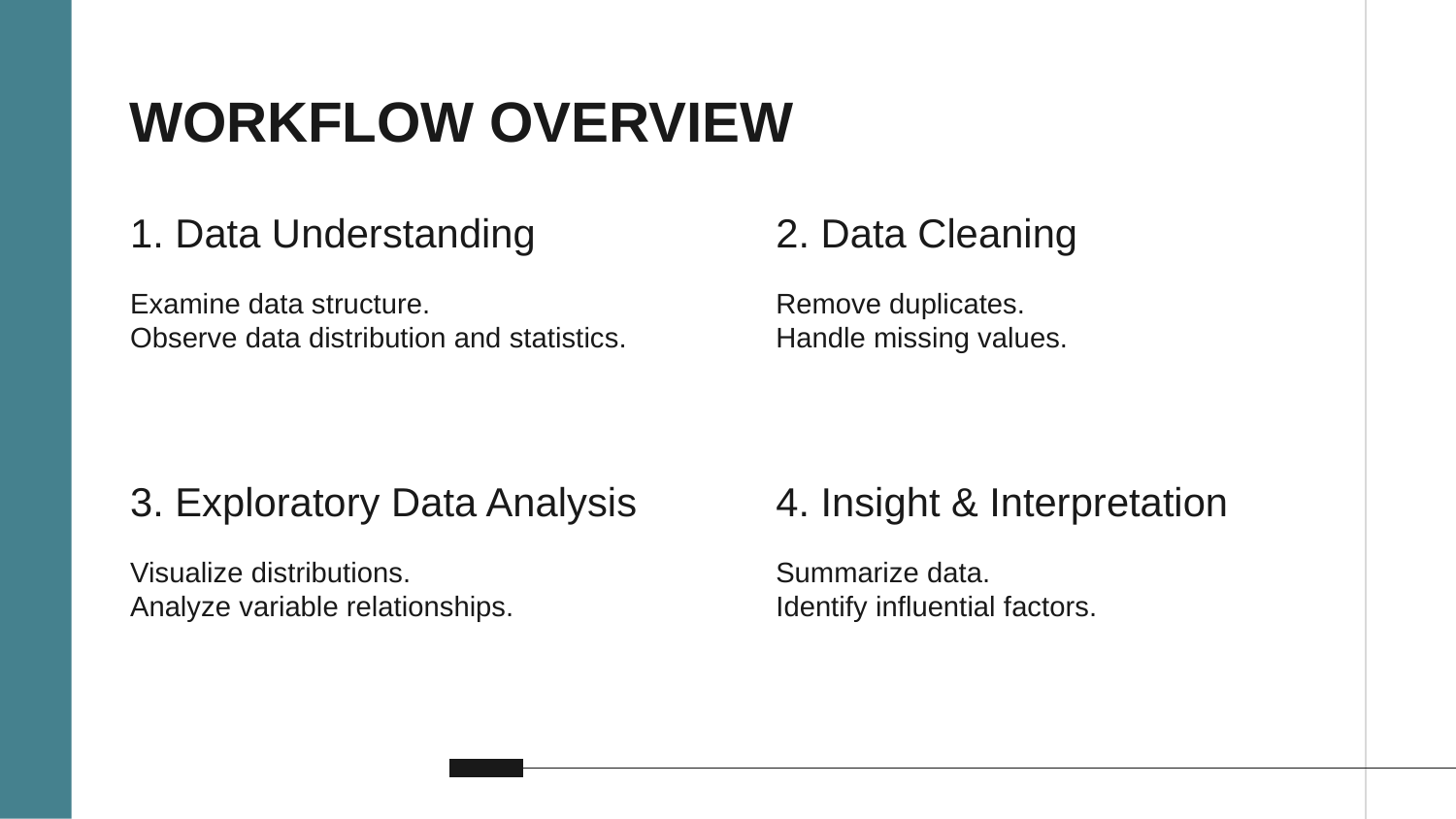

# WORKFLOW OVERVIEW
1. Data Understanding
2. Data Cleaning
Examine data structure.
Observe data distribution and statistics.
Remove duplicates.
Handle missing values.
4. Insight & Interpretation
3. Exploratory Data Analysis
Summarize data.
Identify influential factors.
Visualize distributions.
Analyze variable relationships.